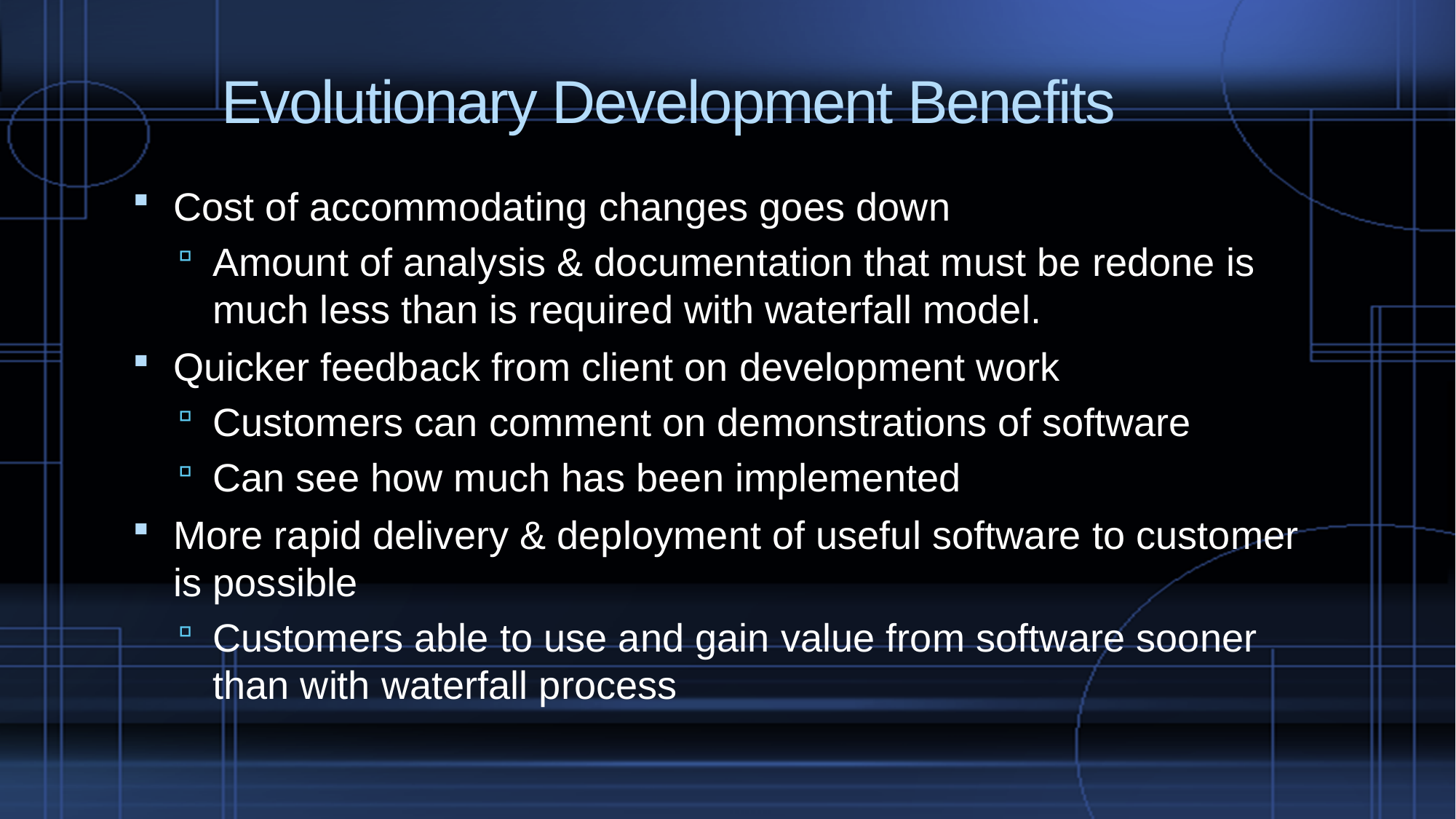

# Evolutionary Development Benefits
Cost of accommodating changes goes down
Amount of analysis & documentation that must be redone is much less than is required with waterfall model.
Quicker feedback from client on development work
Customers can comment on demonstrations of software
Can see how much has been implemented
More rapid delivery & deployment of useful software to customer is possible
Customers able to use and gain value from software sooner than with waterfall process